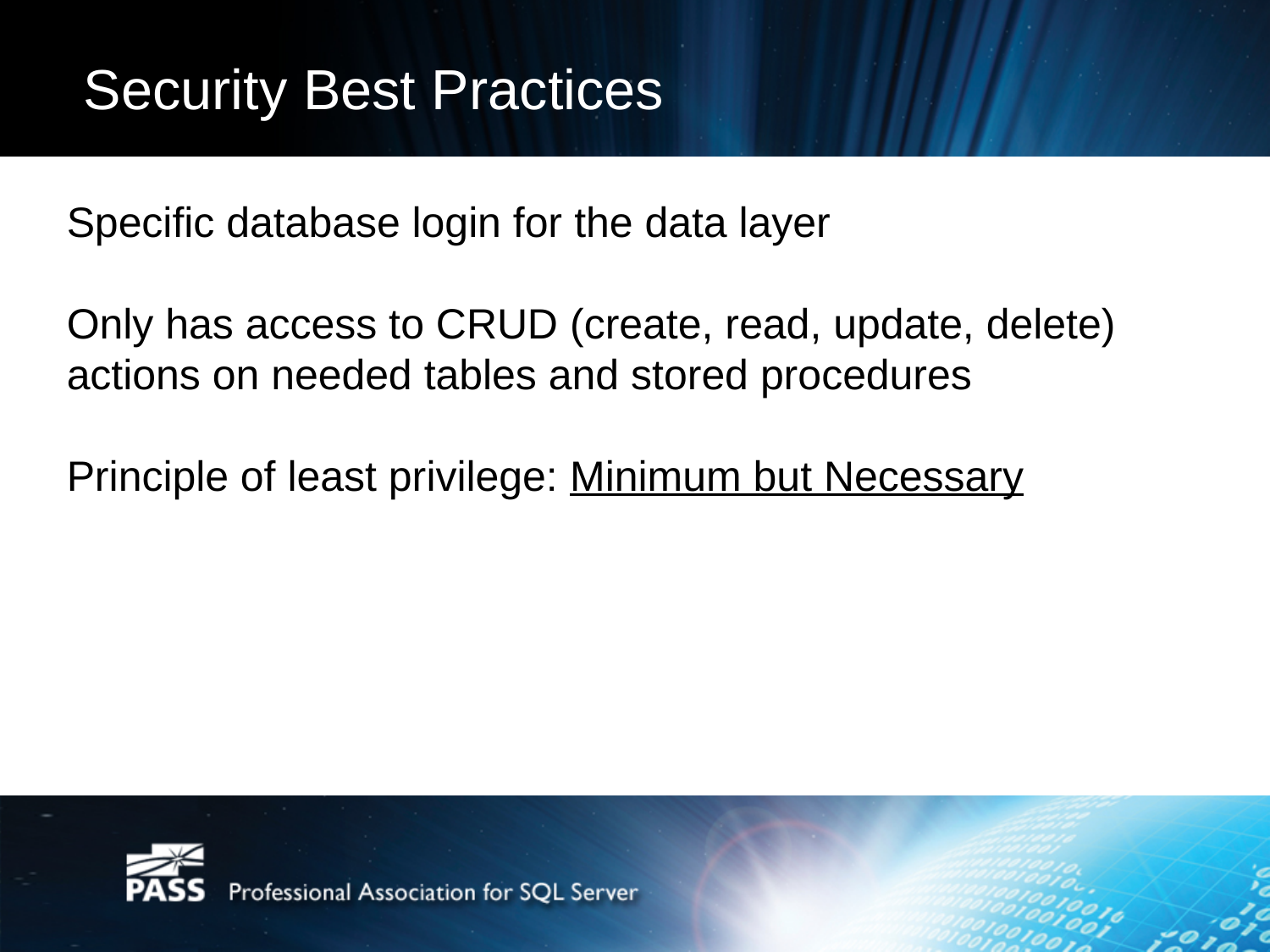

# Security Best Practices
Specific database login for the data layer

Only has access to CRUD (create, read, update, delete) actions on needed tables and stored procedures

Principle of least privilege: Minimum but Necessary